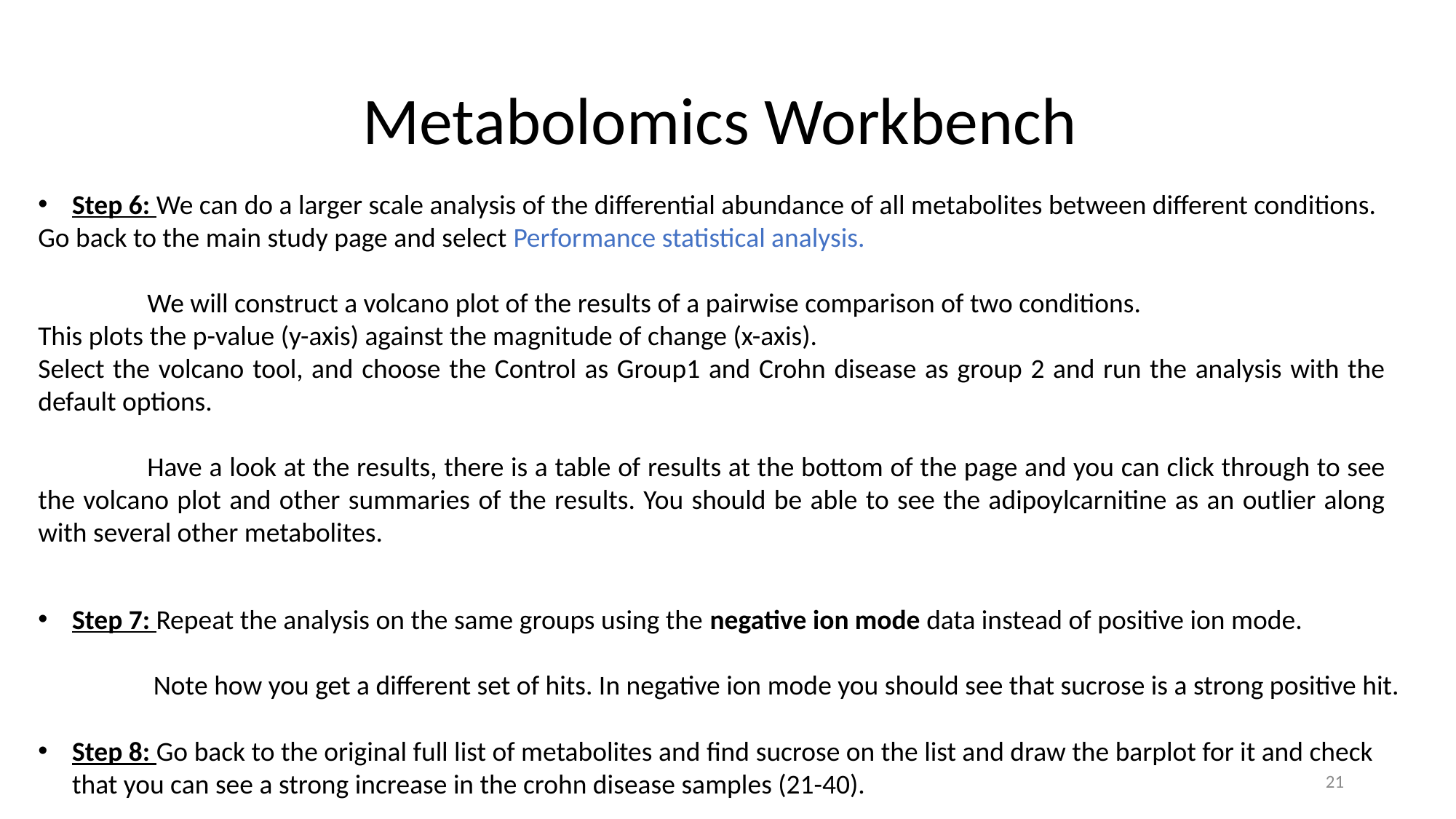

# Metabolomics Workbench
Step 6: We can do a larger scale analysis of the differential abundance of all metabolites between different conditions.
Go back to the main study page and select Performance statistical analysis.

	We will construct a volcano plot of the results of a pairwise comparison of two conditions.
This plots the p-value (y-axis) against the magnitude of change (x-axis).
Select the volcano tool, and choose the Control as Group1 and Crohn disease as group 2 and run the analysis with the default options.

	Have a look at the results, there is a table of results at the bottom of the page and you can click through to see the volcano plot and other summaries of the results. You should be able to see the adipoylcarnitine as an outlier along with several other metabolites.

Step 7: Repeat the analysis on the same groups using the negative ion mode data instead of positive ion mode.

	 Note how you get a different set of hits. In negative ion mode you should see that sucrose is a strong positive hit.
Step 8: Go back to the original full list of metabolites and find sucrose on the list and draw the barplot for it and check that you can see a strong increase in the crohn disease samples (21-40).
21